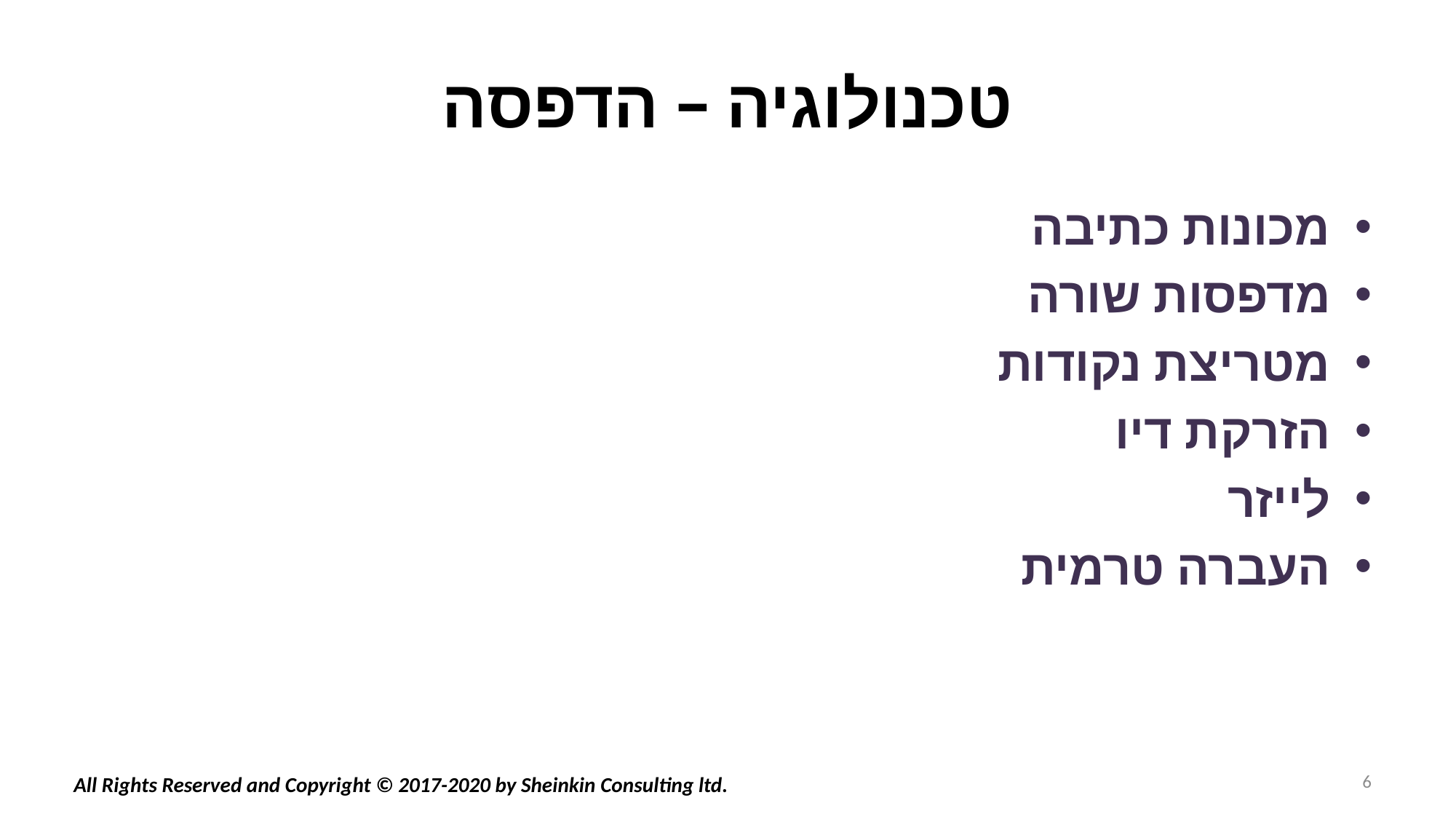

# טכנולוגיה – הדפסה
מכונות כתיבה
מדפסות שורה
מטריצת נקודות
הזרקת דיו
לייזר
העברה טרמית
6